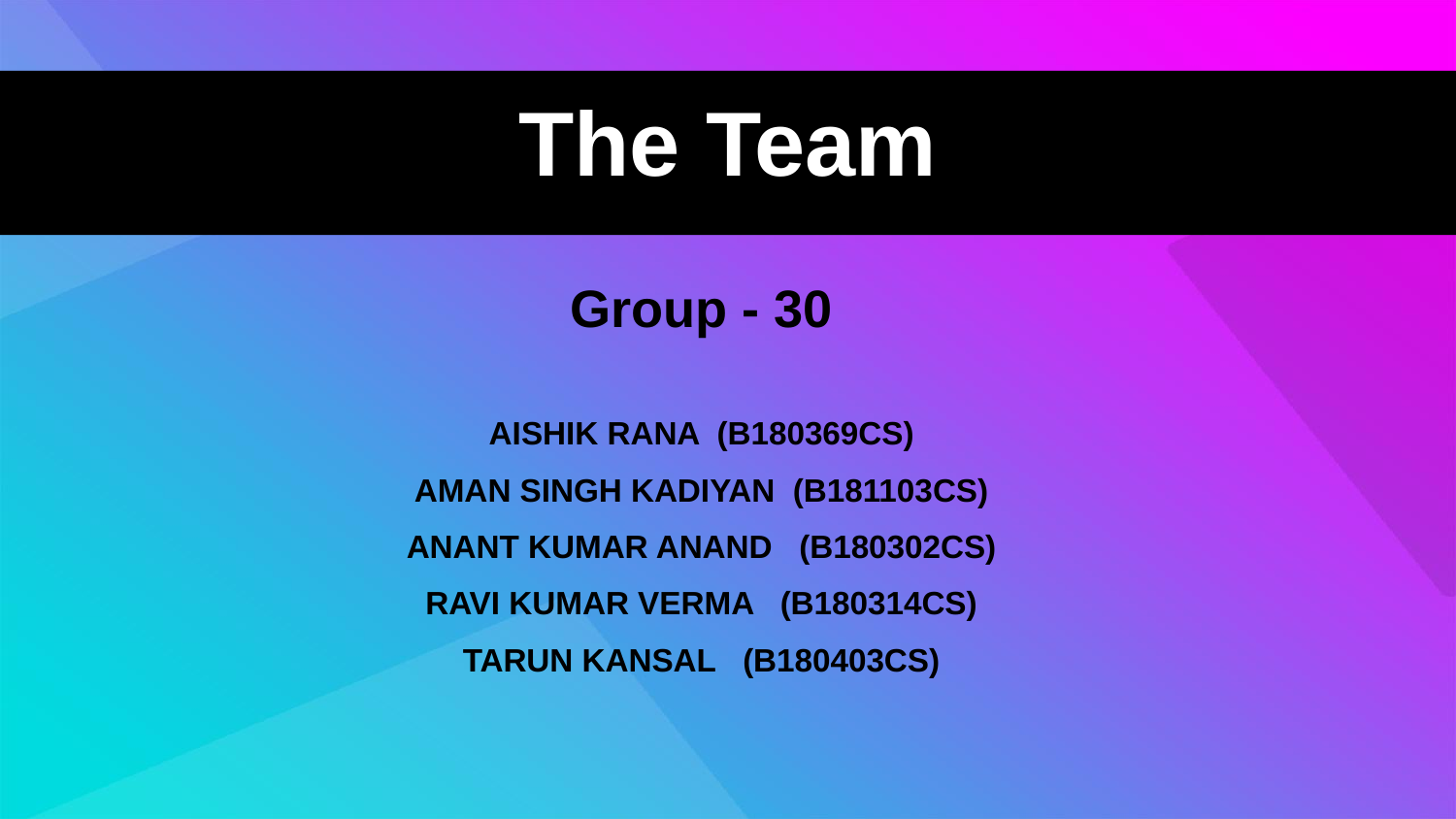

# The Team
Group - 30

AISHIK RANA  (B180369CS)
AMAN SINGH KADIYAN  (B181103CS)
ANANT KUMAR ANAND   (B180302CS)
RAVI KUMAR VERMA   (B180314CS)
TARUN KANSAL   (B180403CS)